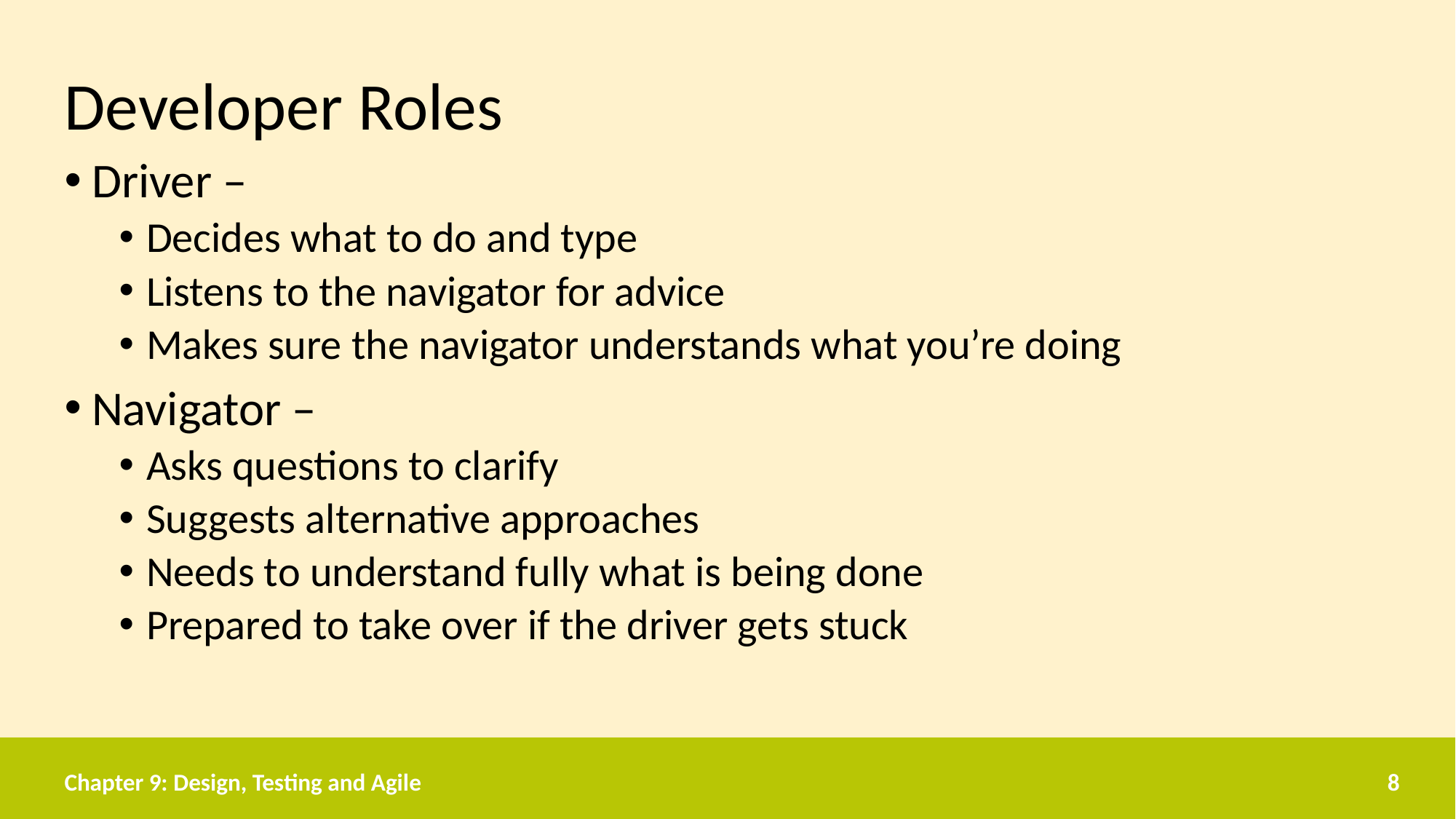

# Developer Roles
Driver –
Decides what to do and type
Listens to the navigator for advice
Makes sure the navigator understands what you’re doing
Navigator –
Asks questions to clarify
Suggests alternative approaches
Needs to understand fully what is being done
Prepared to take over if the driver gets stuck
Chapter 9: Design, Testing and Agile
8